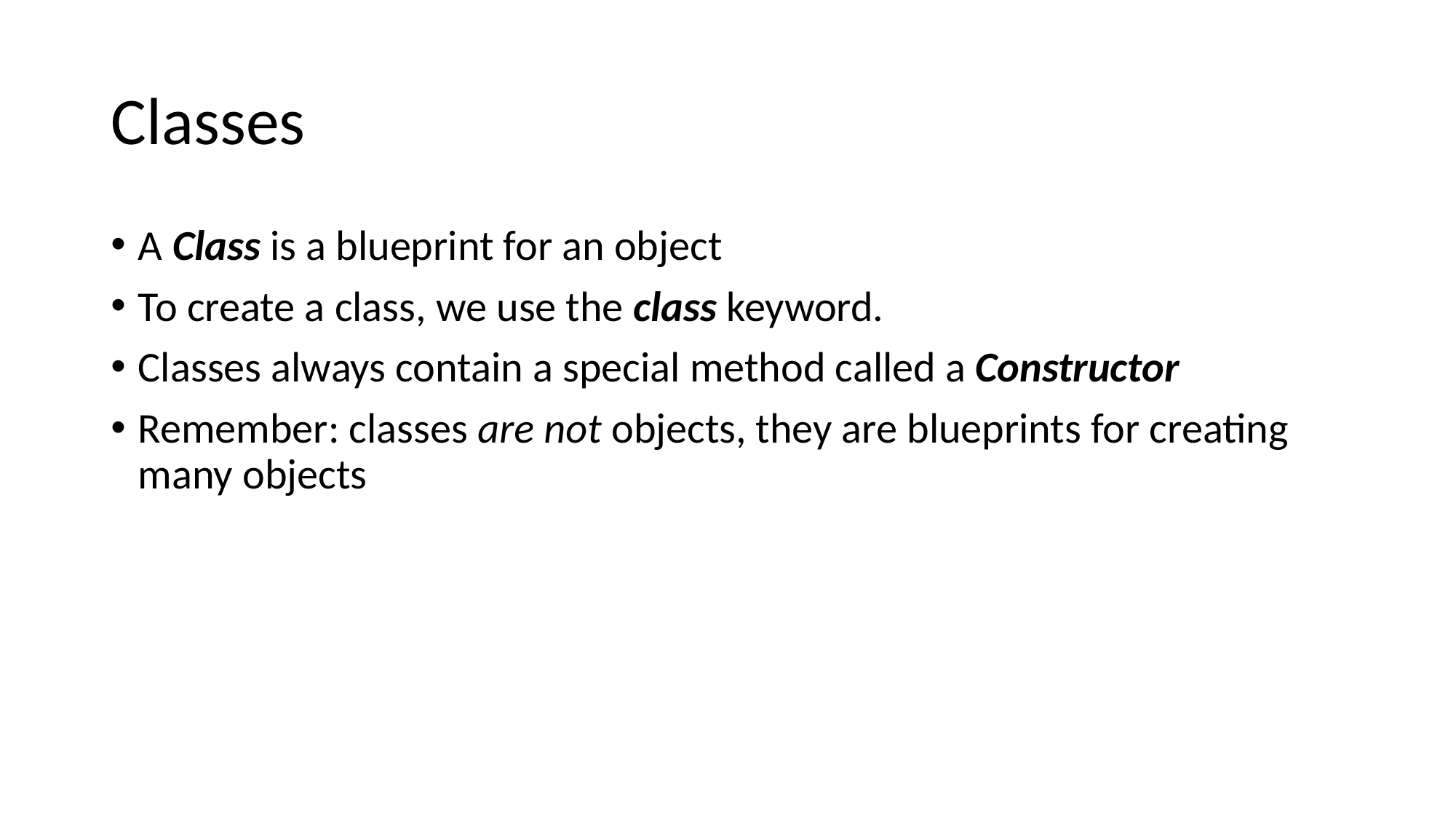

# Classes
A Class is a blueprint for an object
To create a class, we use the class keyword.
Classes always contain a special method called a Constructor
Remember: classes are not objects, they are blueprints for creating many objects